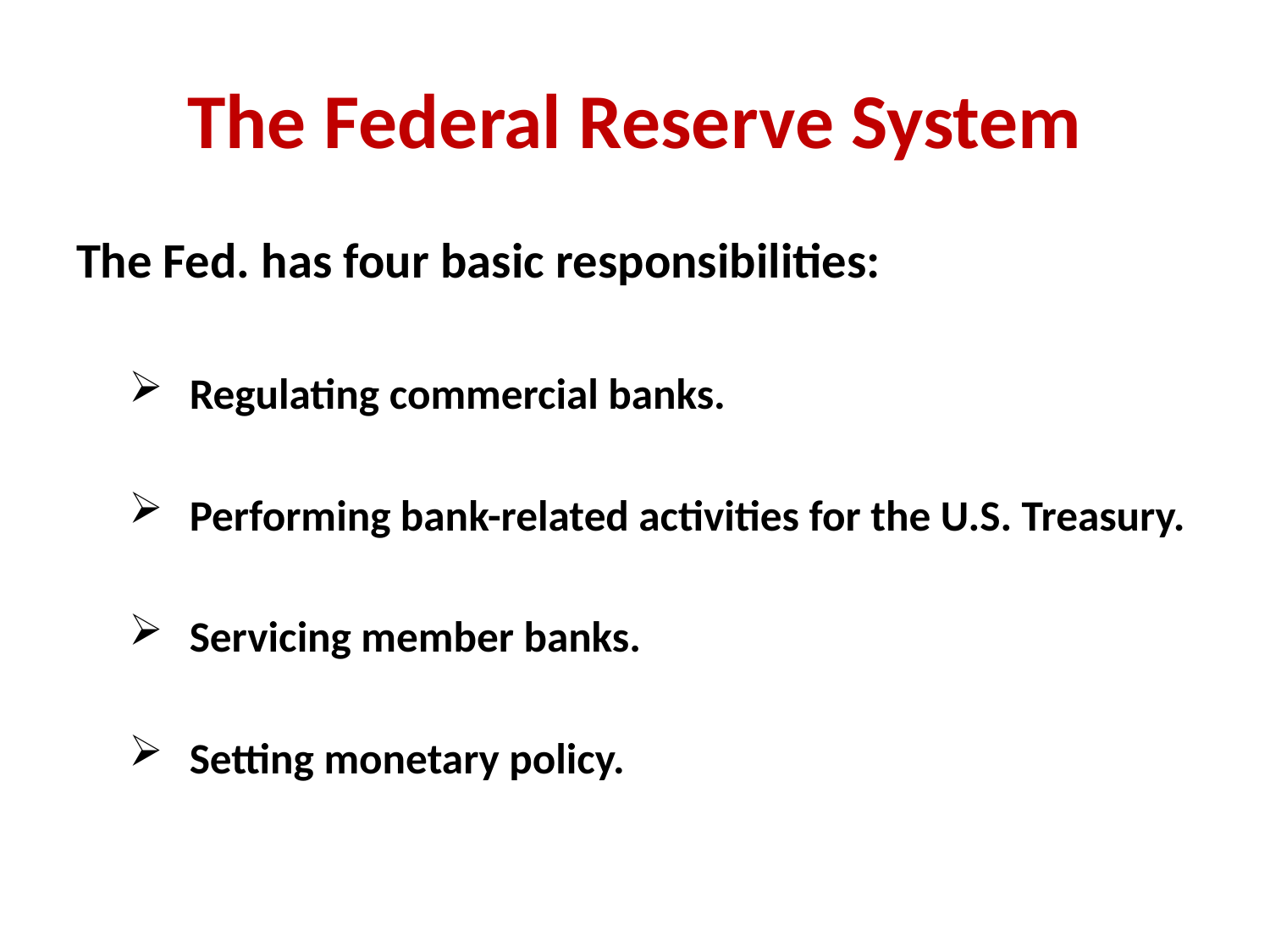

# The Federal Reserve System
The Fed. has four basic responsibilities:

Regulating commercial banks.

Performing bank-related activities for the U.S. Treasury.

Servicing member banks.

Setting monetary policy.